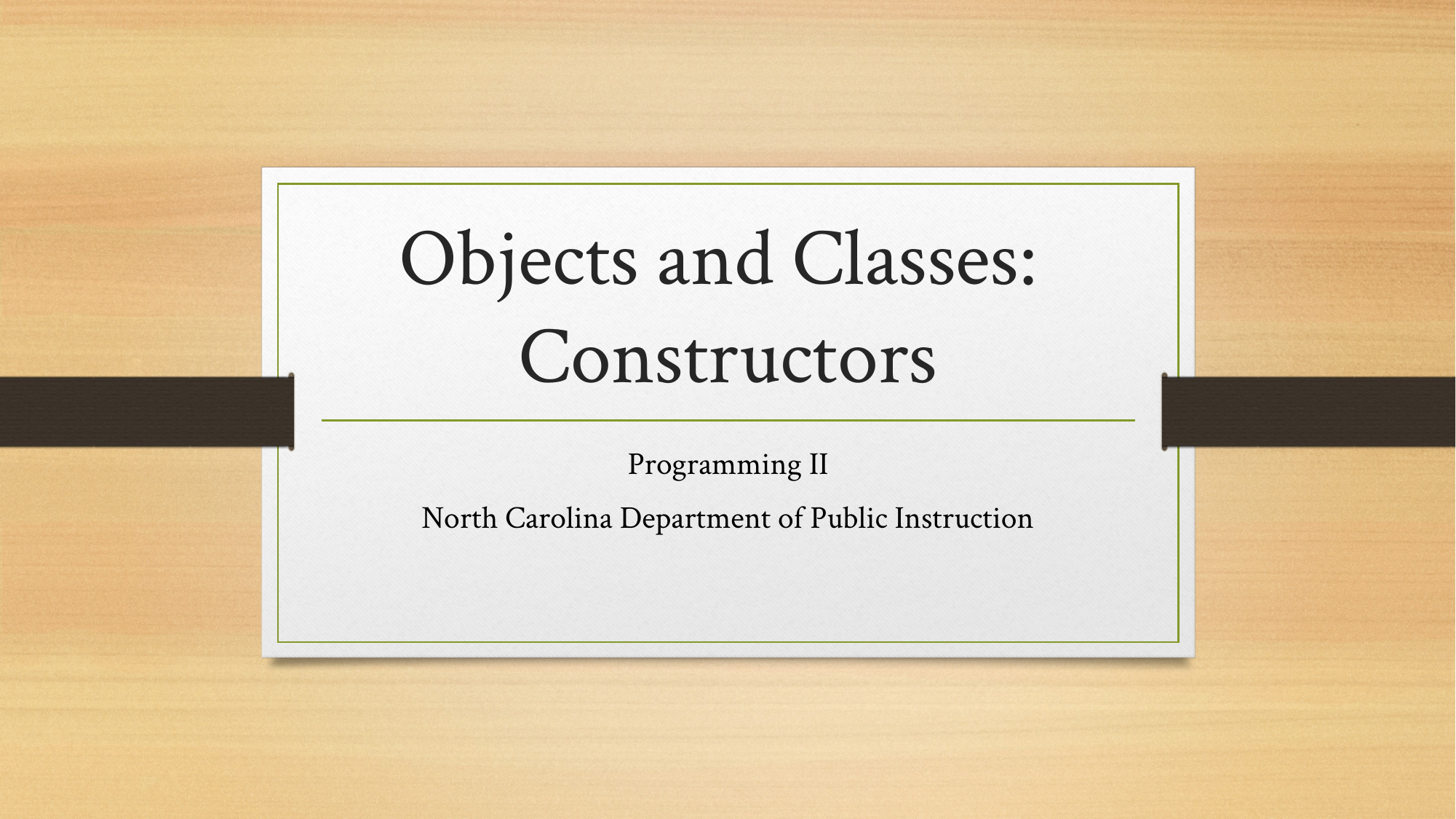

# Objects and Classes:  Constructors
Programming II
North Carolina Department of Public Instruction